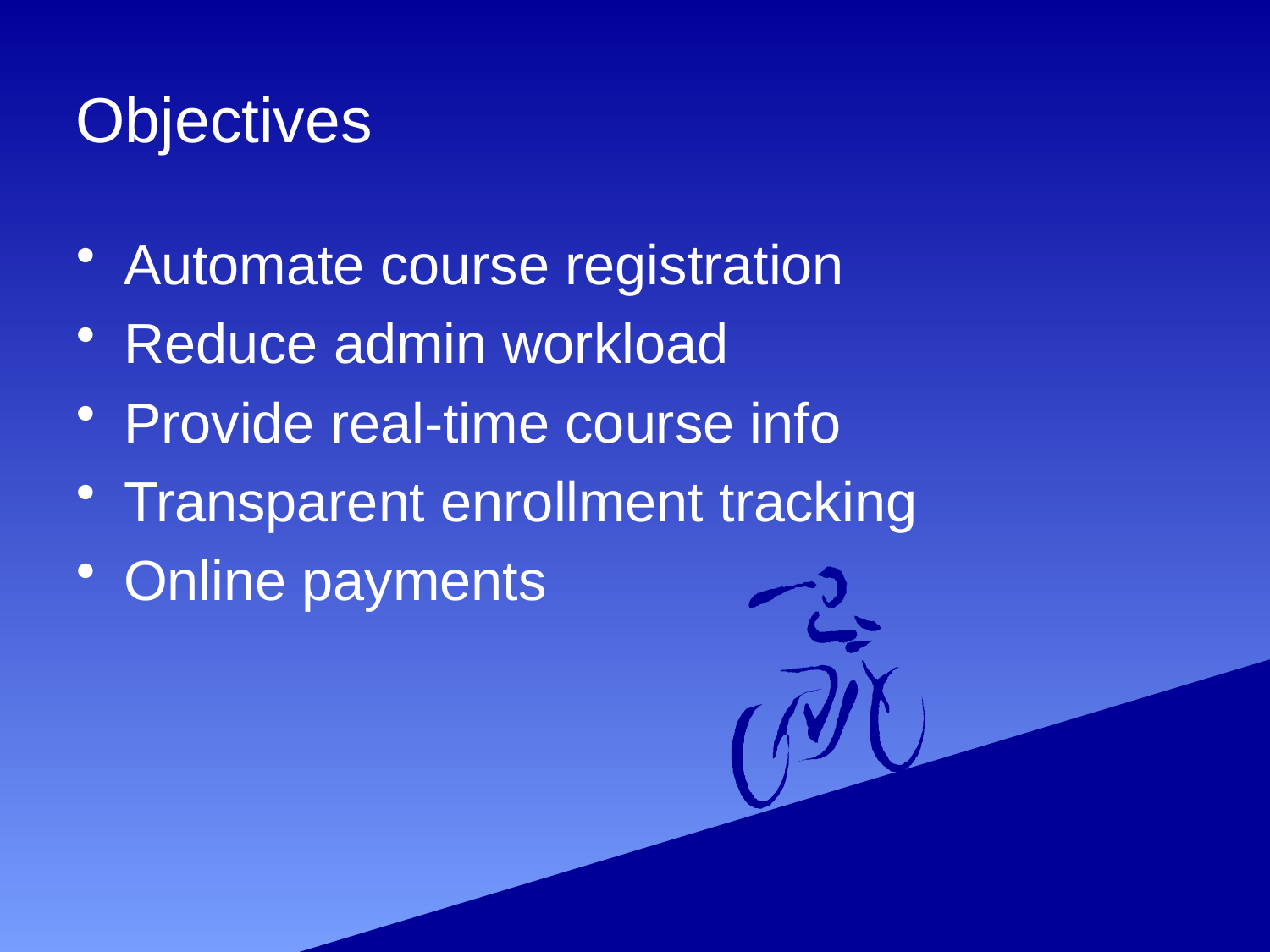

# Objectives
Automate course registration
Reduce admin workload
Provide real-time course info
Transparent enrollment tracking
Online payments